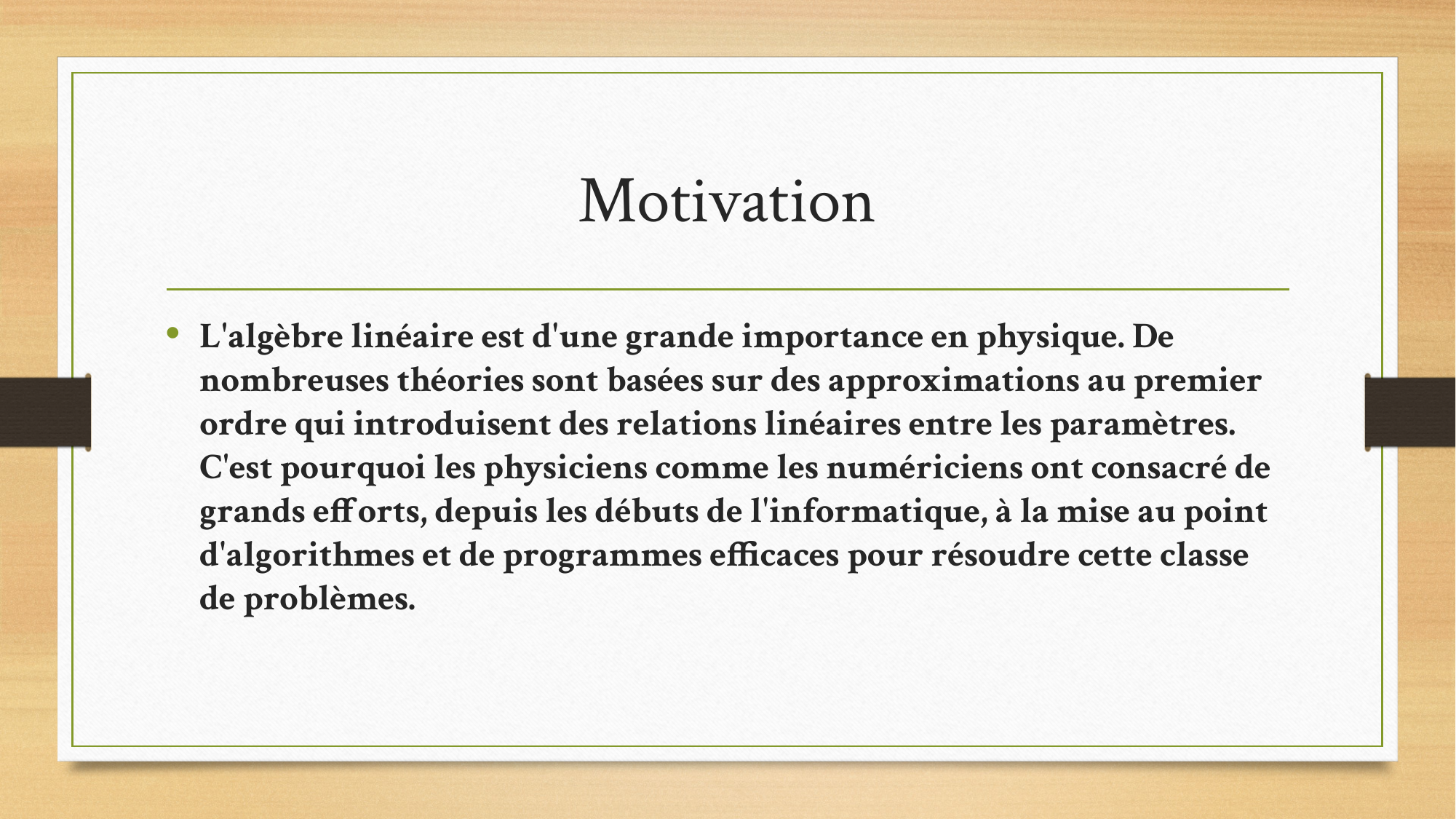

# Motivation
L'algèbre linéaire est d'une grande importance en physique. De nombreuses théories sont basées sur des approximations au premier ordre qui introduisent des relations linéaires entre les paramètres. C'est pourquoi les physiciens comme les numériciens ont consacré de grands efforts, depuis les débuts de l'informatique, à la mise au point d'algorithmes et de programmes efficaces pour résoudre cette classe de problèmes.